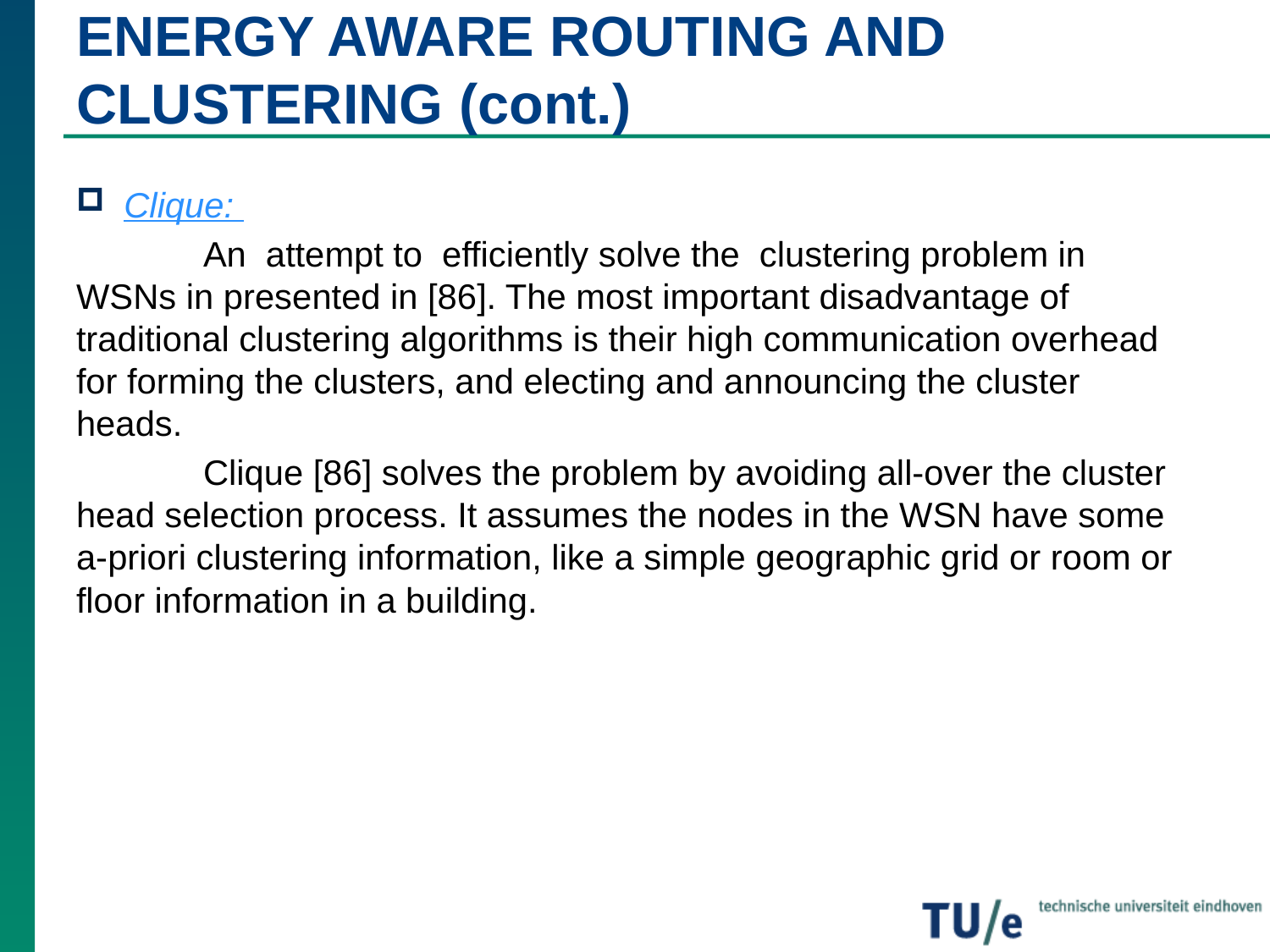

# ENERGY AWARE ROUTING AND CLUSTERING (cont.)
Clique:
 	An  attempt to  efficiently solve the  clustering problem in WSNs in presented in [86]. The most important disadvantage of traditional clustering algorithms is their high communication overhead for forming the clusters, and electing and announcing the cluster heads.
	Clique [86] solves the problem by avoiding all-over the cluster head selection process. It assumes the nodes in the WSN have some a-priori clustering information, like a simple geographic grid or room or floor information in a building.